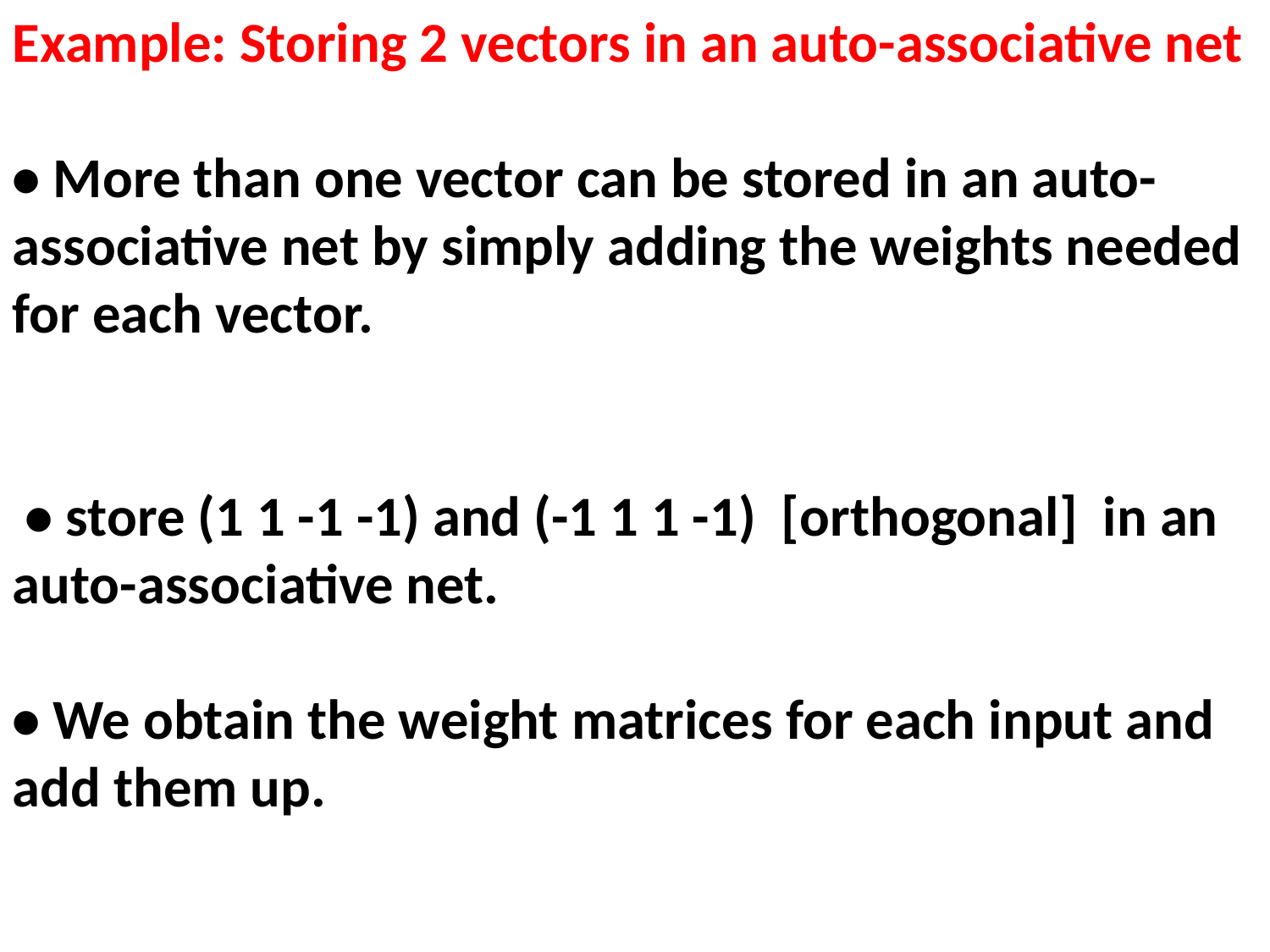

Example: Storing 2 vectors in an auto-associative net

• More than one vector can be stored in an auto-associative net by simply adding the weights needed for each vector.

 • store (1 1 -1 -1) and (-1 1 1 -1)  [orthogonal]  in an auto-associative net.

• We obtain the weight matrices for each input and add them up.